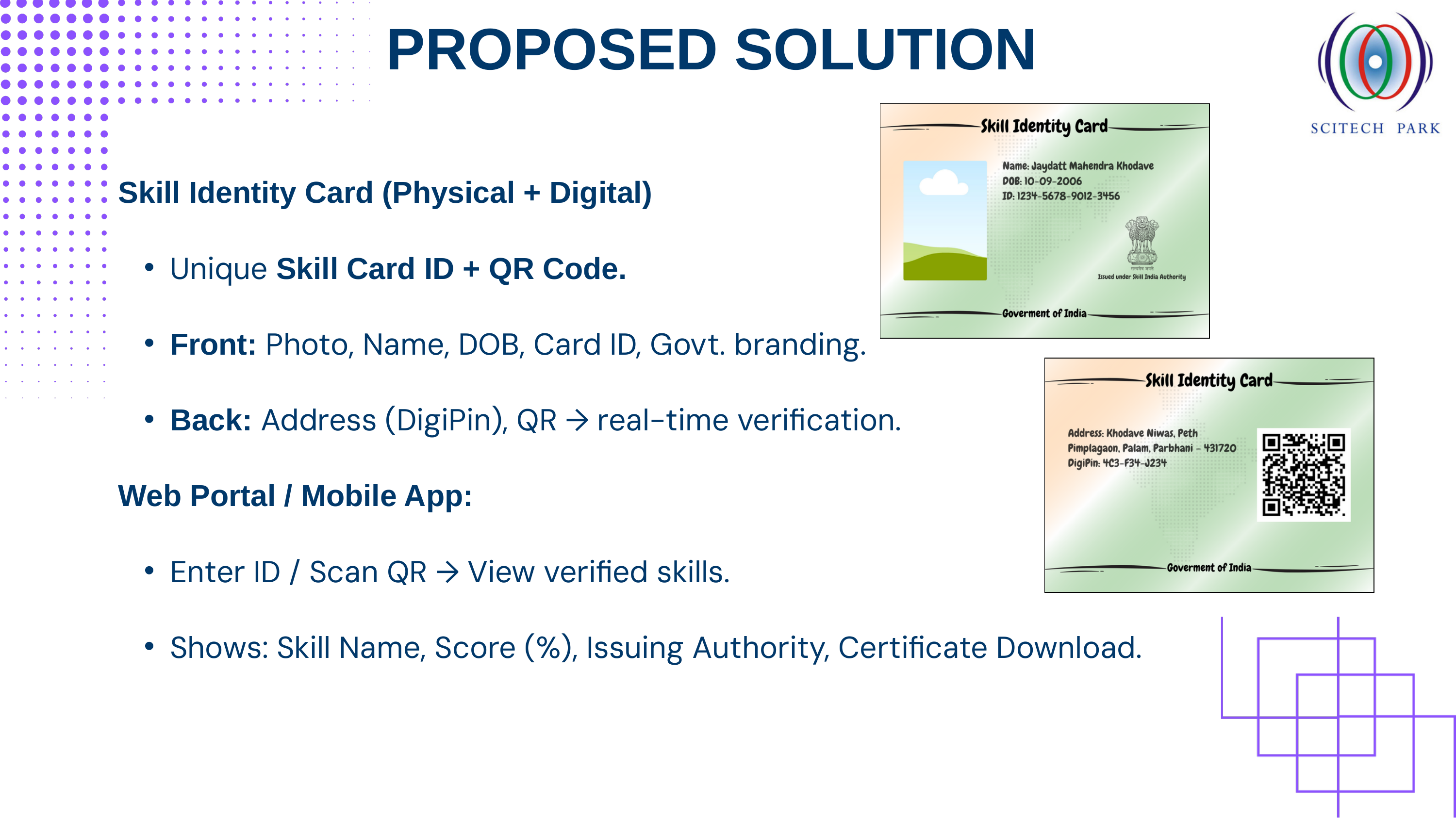

PROPOSED SOLUTION

Skill Identity Card (Physical + Digital)
Unique Skill Card ID + QR Code.
Front: Photo, Name, DOB, Card ID, Govt. branding.
Back: Address (DigiPin), QR → real-time verification.
Web Portal / Mobile App:
Enter ID / Scan QR → View verified skills.
Shows: Skill Name, Score (%), Issuing Authority, Certificate Download.